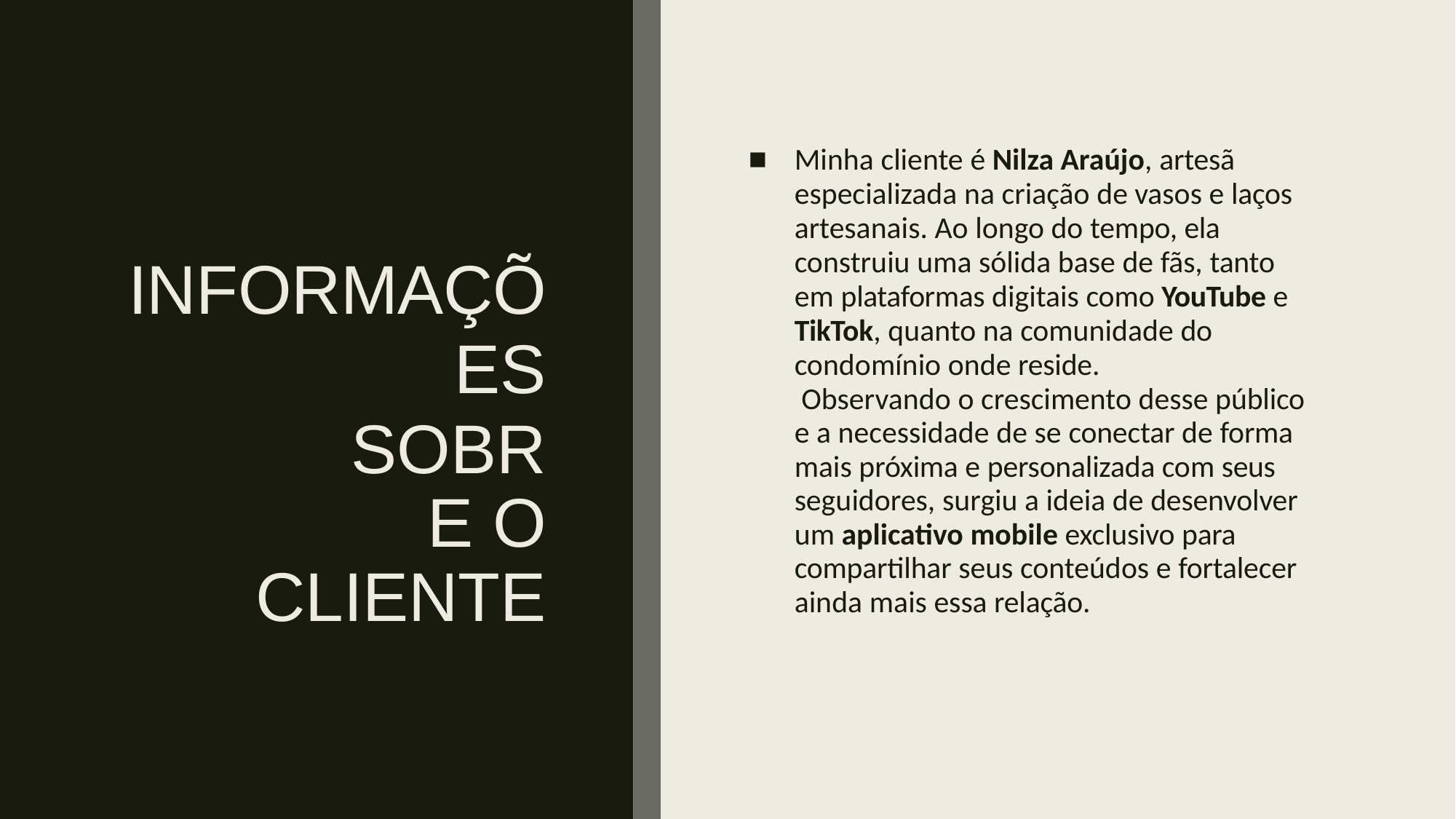

Minha cliente é Nilza Araújo, artesã especializada na criação de vasos e laços artesanais. Ao longo do tempo, ela construiu uma sólida base de fãs, tanto em plataformas digitais como YouTube e TikTok, quanto na comunidade do condomínio onde reside.
Observando o crescimento desse público e a necessidade de se conectar de forma mais próxima e personalizada com seus seguidores, surgiu a ideia de desenvolver um aplicativo mobile exclusivo para compartilhar seus conteúdos e fortalecer ainda mais essa relação.
# INFORMAÇÕES
SOBRE O CLIENTE